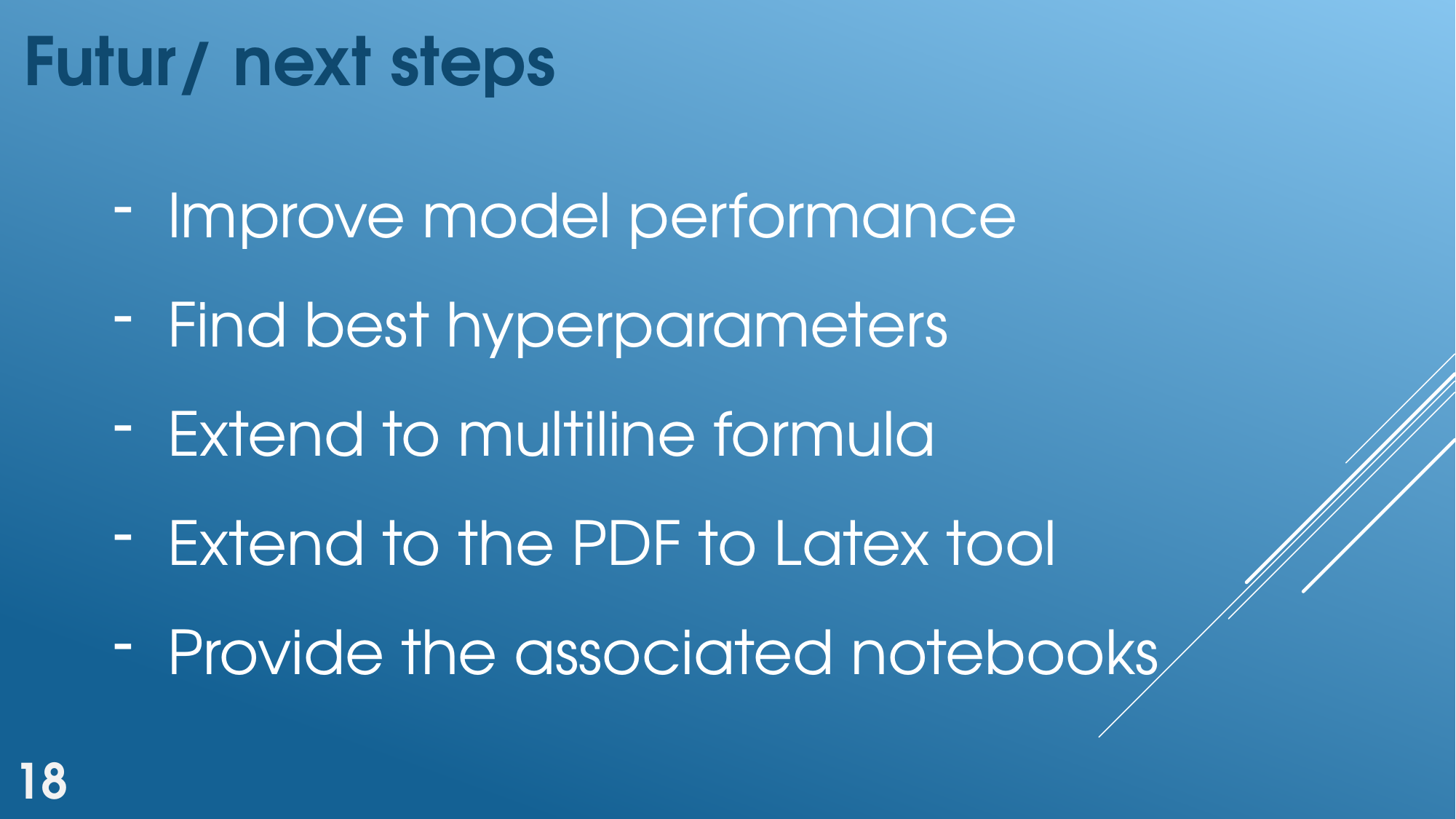

Futur/ next steps
Improve model performance
Find best hyperparameters
Extend to multiline formula
Extend to the PDF to Latex tool
Provide the associated notebooks
18